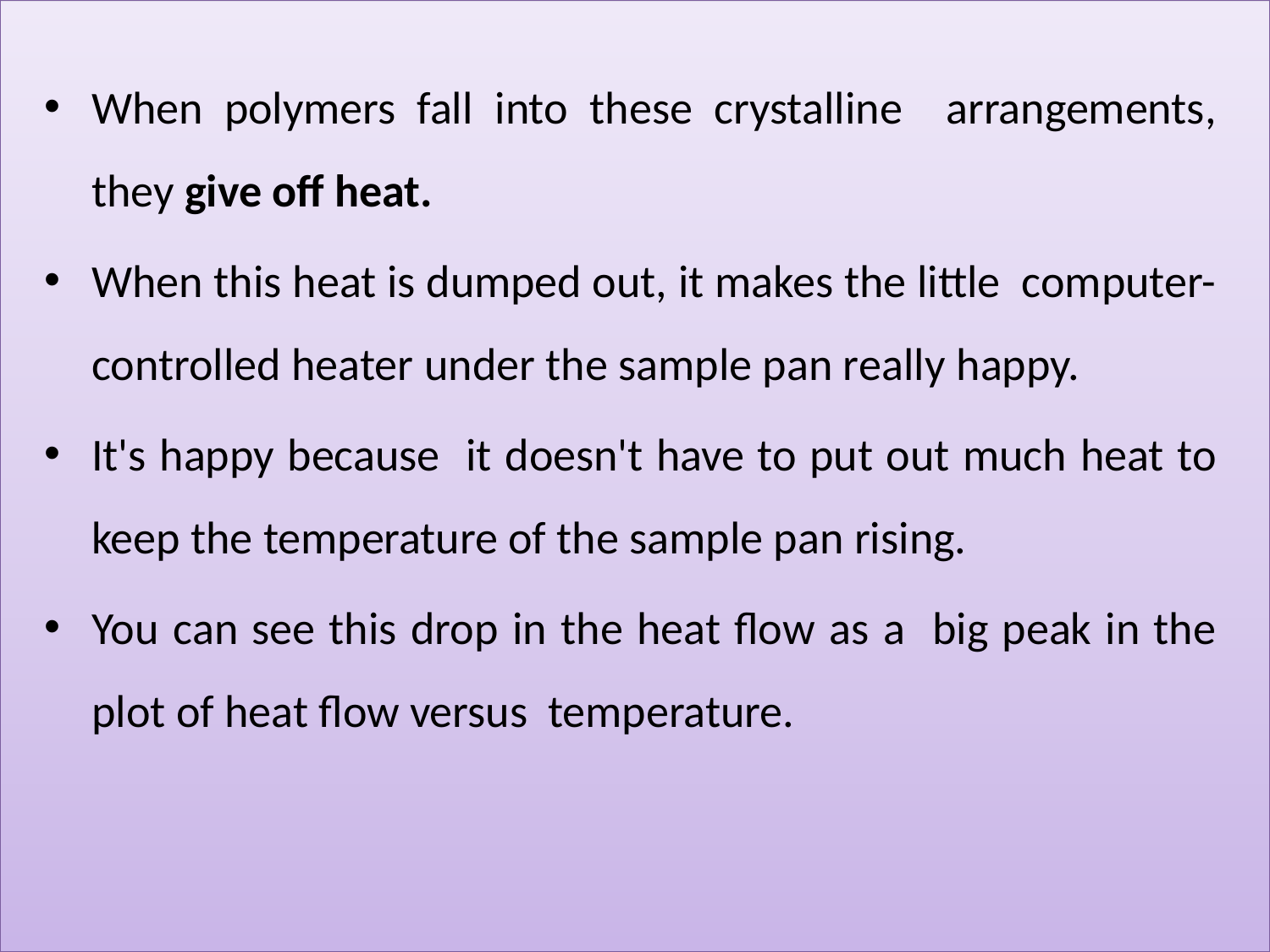

When polymers fall into these crystalline  arrangements, they give off heat.
When this heat is dumped out, it makes the little  computer-controlled heater under the sample pan really happy.
It's happy because  it doesn't have to put out much heat to keep the temperature of the sample pan rising.
You can see this drop in the heat flow as a  big peak in the plot of heat flow versus  temperature.